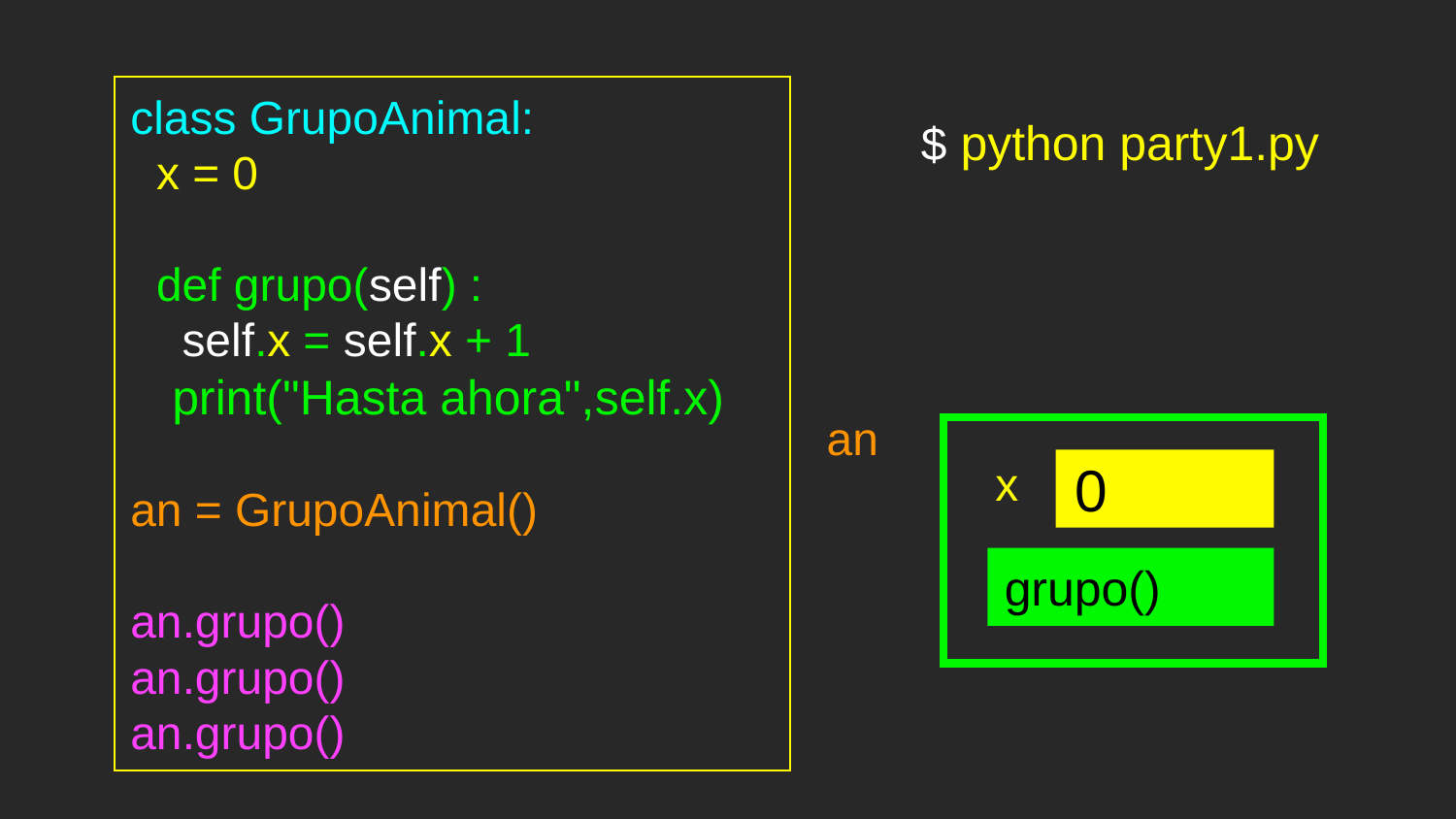

class GrupoAnimal:
   x = 0

   def grupo(self) :
     self.x = self.x + 1
    print("Hasta ahora",self.x)

 an = GrupoAnimal()

 an.grupo()
 an.grupo()
 an.grupo()
$ python party1.py

an

 0
x
 grupo()